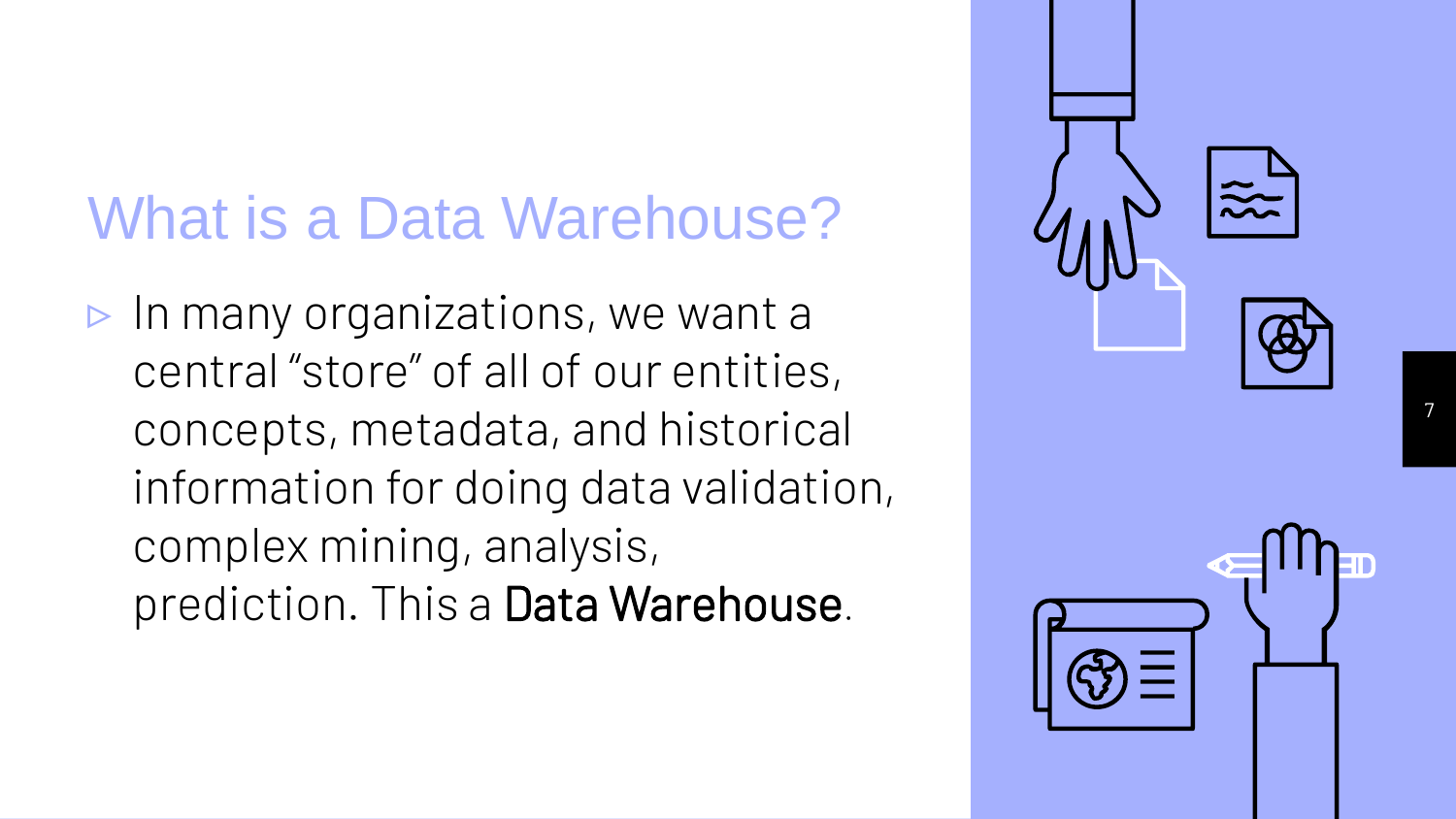

# What is a Data Warehouse?
In many organizations, we want a central “store” of all of our entities, concepts, metadata, and historical information for doing data validation, complex mining, analysis, prediction. This a Data Warehouse.

7